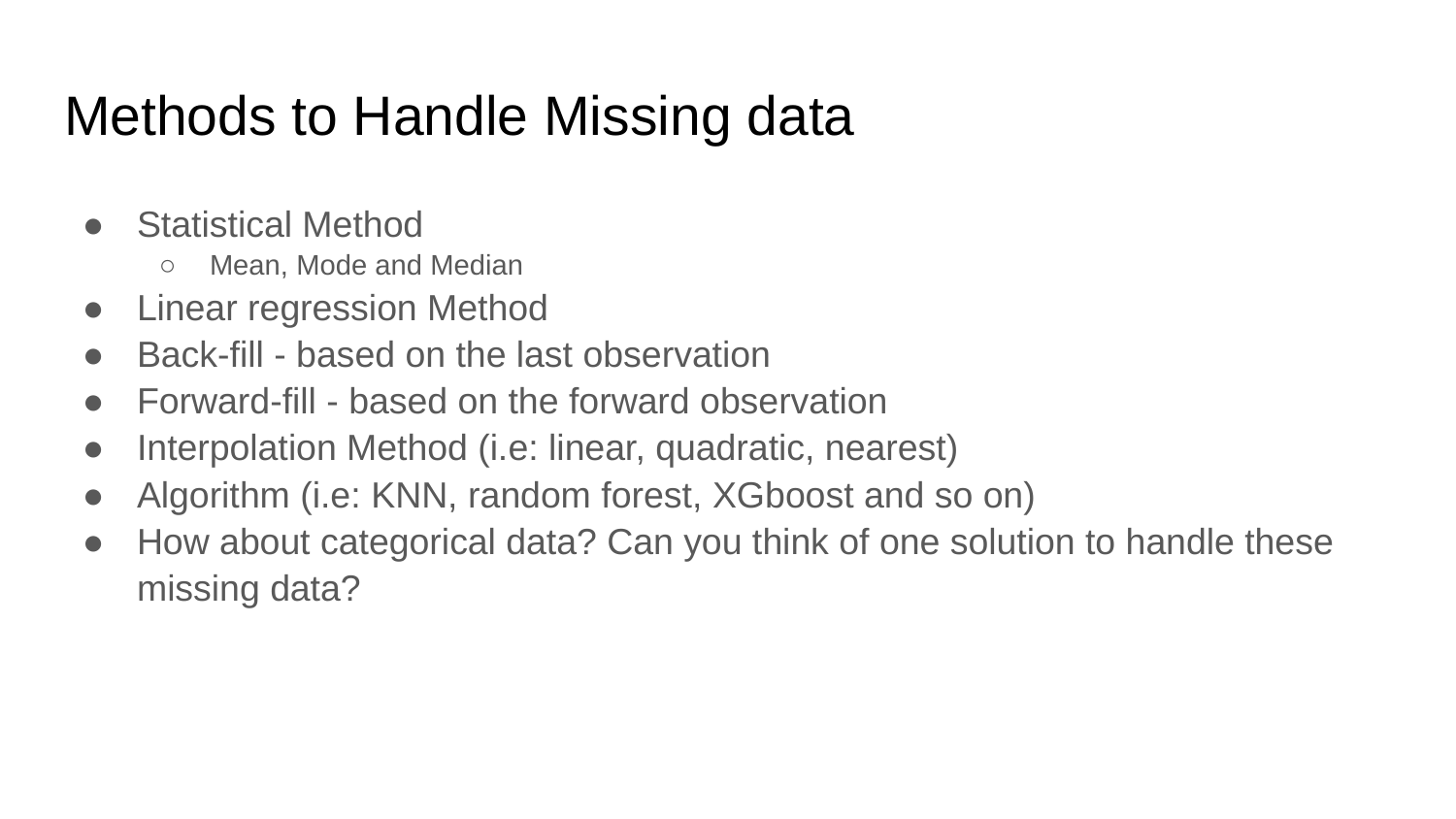

# Methods to Handle Missing data
Statistical Method
Mean, Mode and Median
Linear regression Method
Back-fill - based on the last observation
Forward-fill - based on the forward observation
Interpolation Method (i.e: linear, quadratic, nearest)
Algorithm (i.e: KNN, random forest, XGboost and so on)
How about categorical data? Can you think of one solution to handle these missing data?